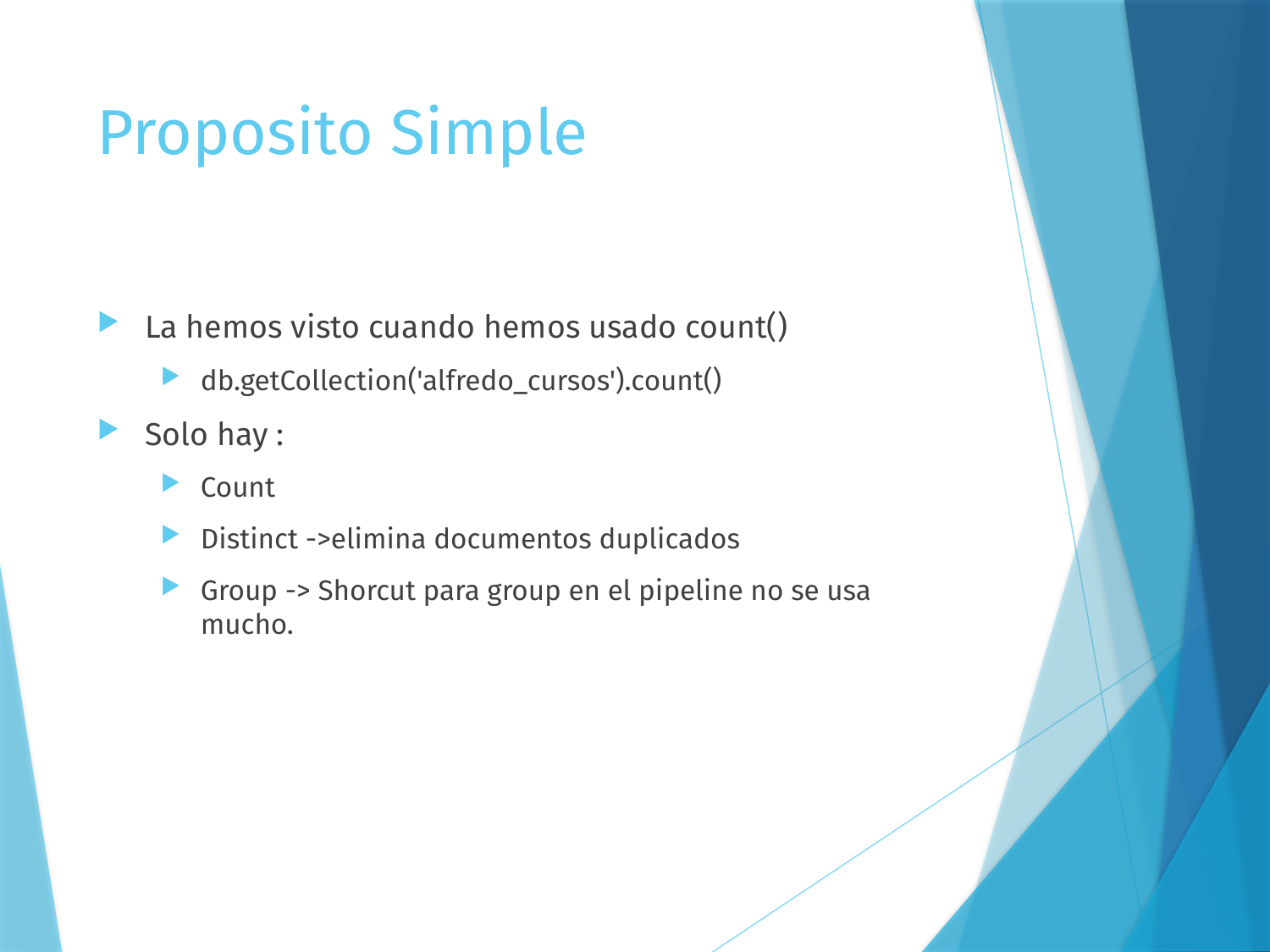

# Proposito Simple
La hemos visto cuando hemos usado count()
db.getCollection('alfredo_cursos').count()
Solo hay :
Count
Distinct ->elimina documentos duplicados
Group -> Shorcut para group en el pipeline no se usa mucho.